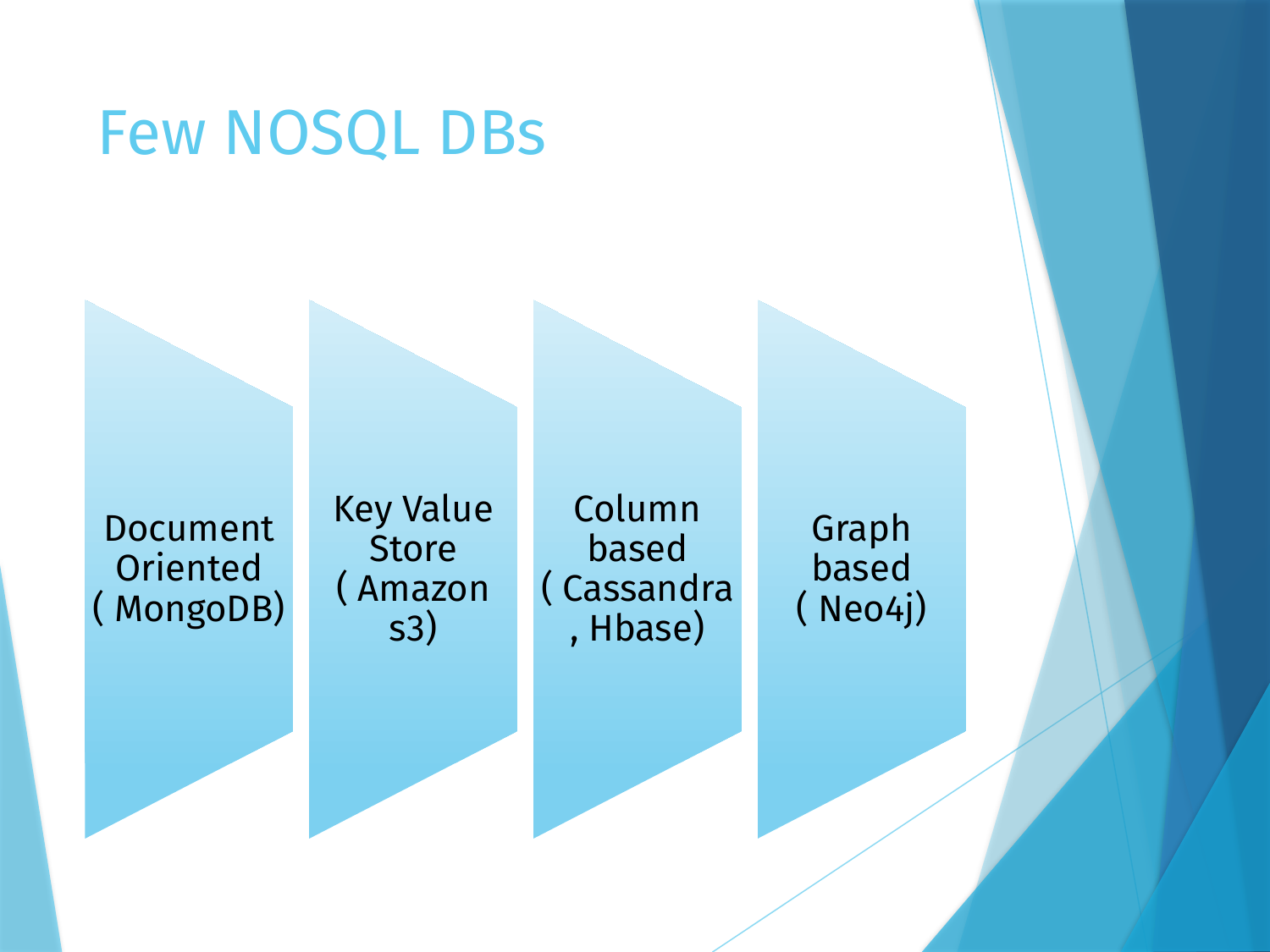

# Few NOSQL DBs
Document Oriented ( MongoDB)
Key Value Store ( Amazon s3)
Column based ( Cassandra , Hbase)
Graph based ( Neo4j)